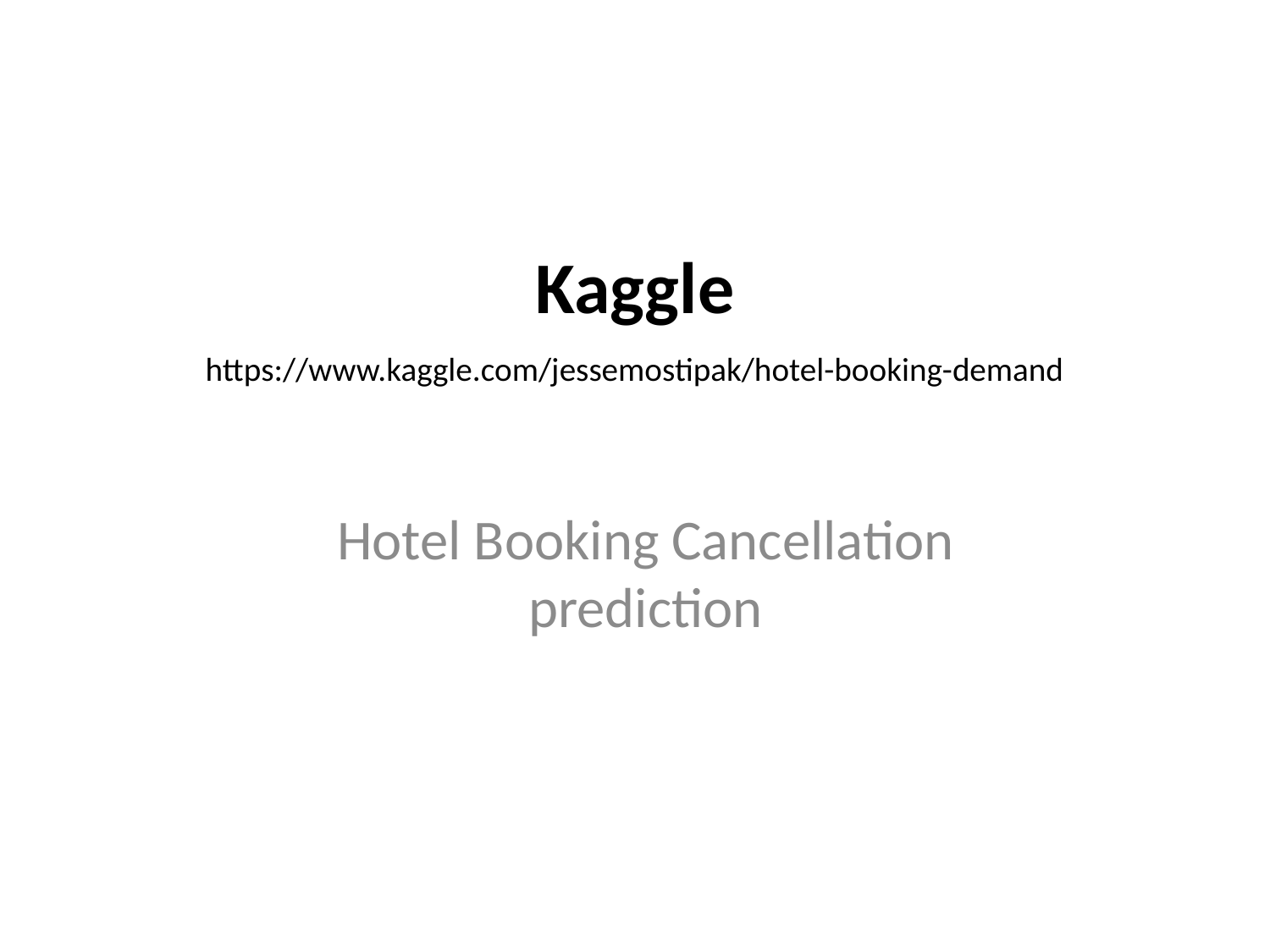

# Kaggle https://www.kaggle.com/jessemostipak/hotel-booking-demand
Hotel Booking Cancellation prediction